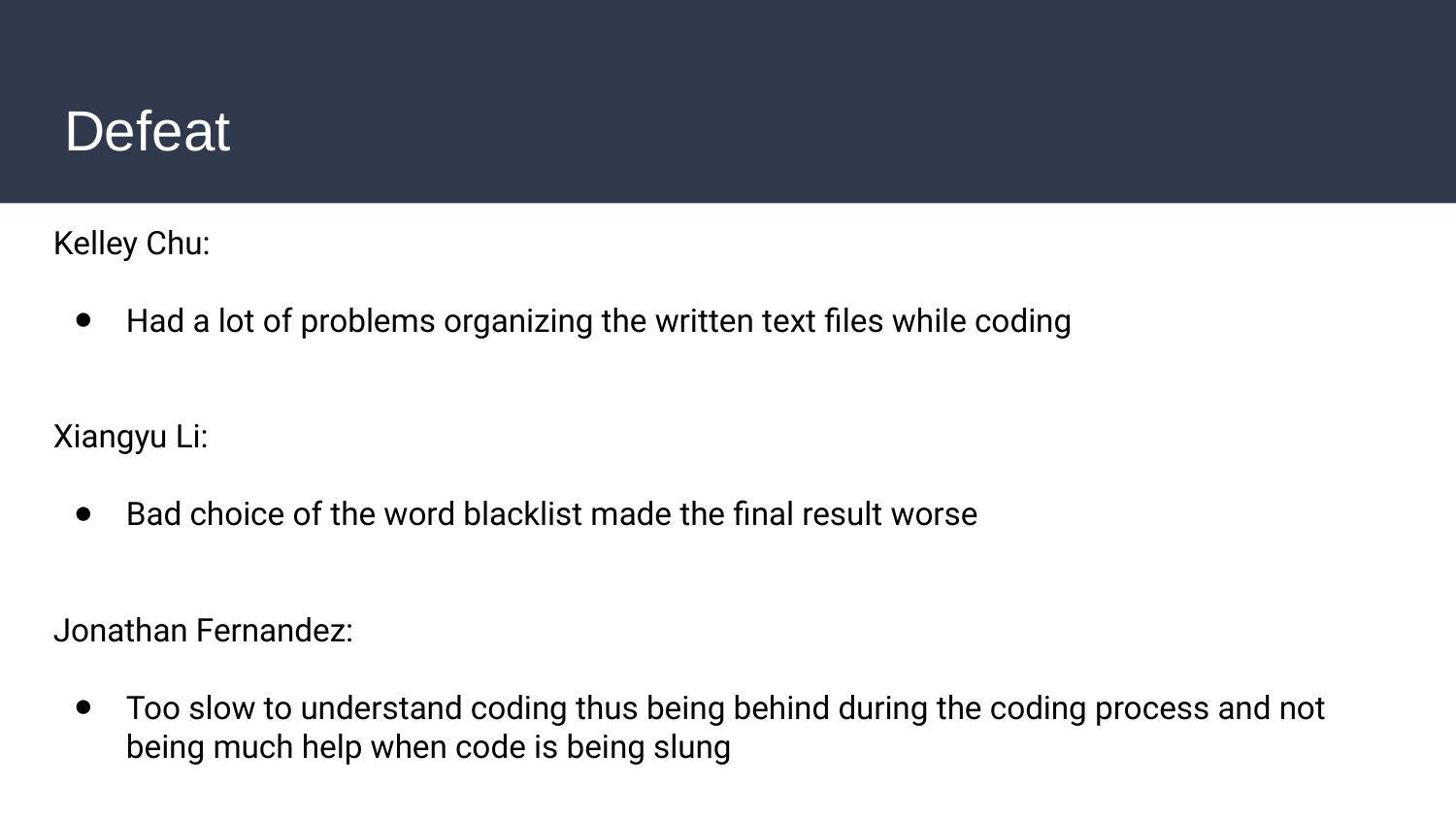

# Defeat
Kelley Chu:

Had a lot of problems organizing the written text files while coding

Xiangyu Li:

Bad choice of the word blacklist made the final result worse

Jonathan Fernandez:

Too slow to understand coding thus being behind during the coding process and not being much help when code is being slung